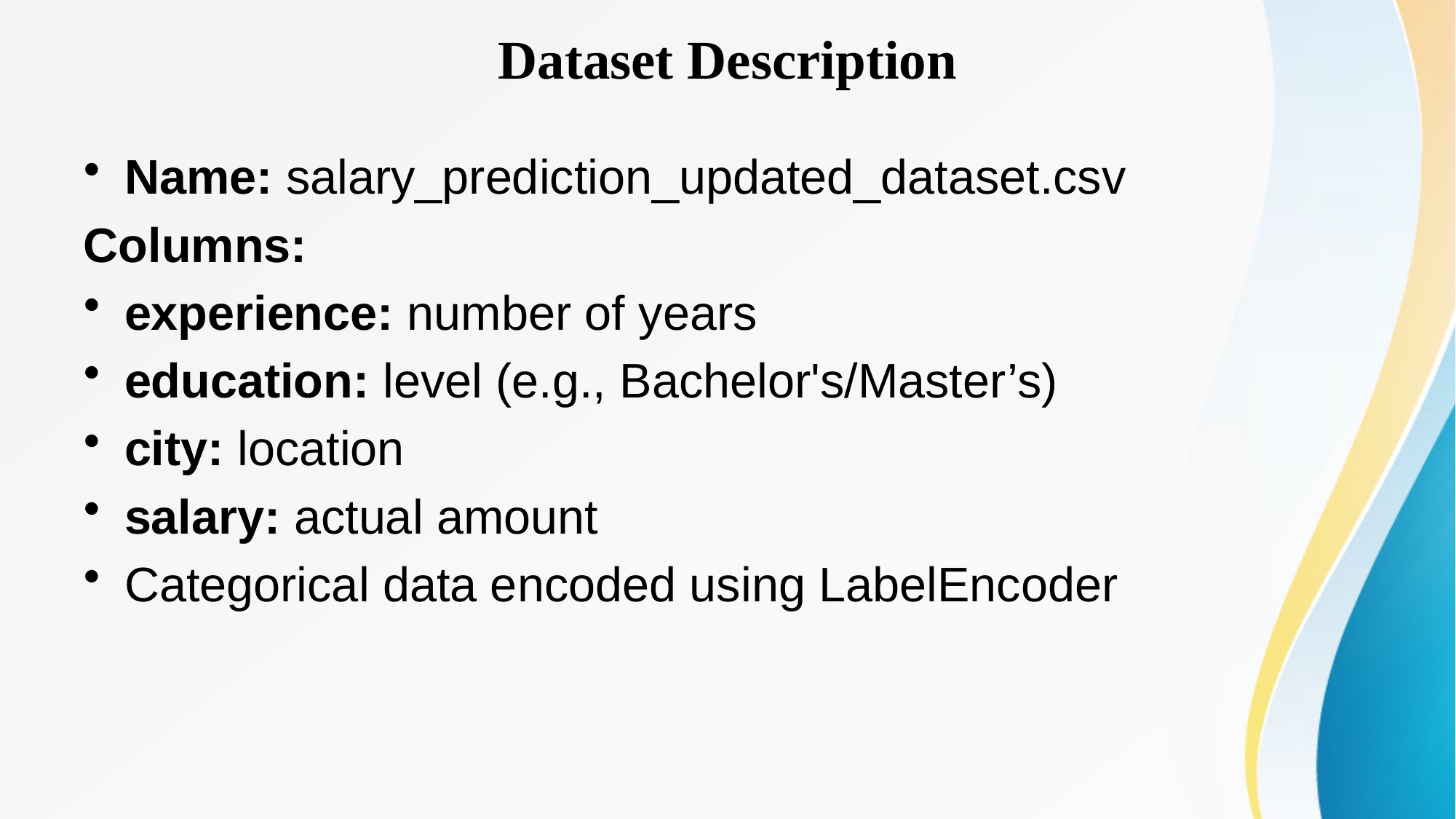

# Dataset Description
Name: salary_prediction_updated_dataset.csv
Columns:
experience: number of years
education: level (e.g., Bachelor's/Master’s)
city: location
salary: actual amount
Categorical data encoded using LabelEncoder